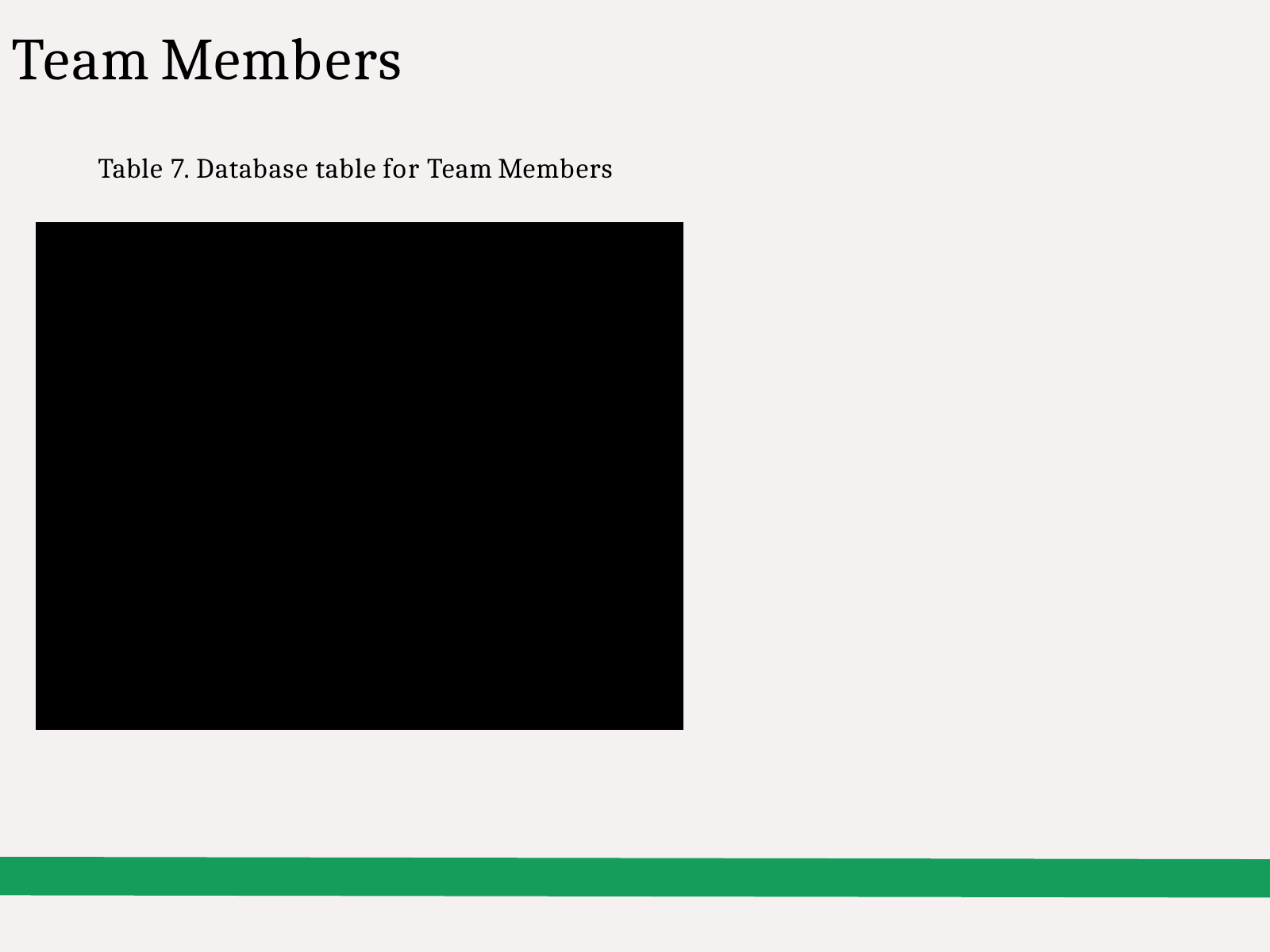

# Team Members
Table 7. Database table for Team Members

S.N.

1

2

3
Field

Id

Team id

User id
Data type

Integer(NOT NULL)

Bigint(NOT NULL)

integer(NOT NULL)
Length

10

10

10